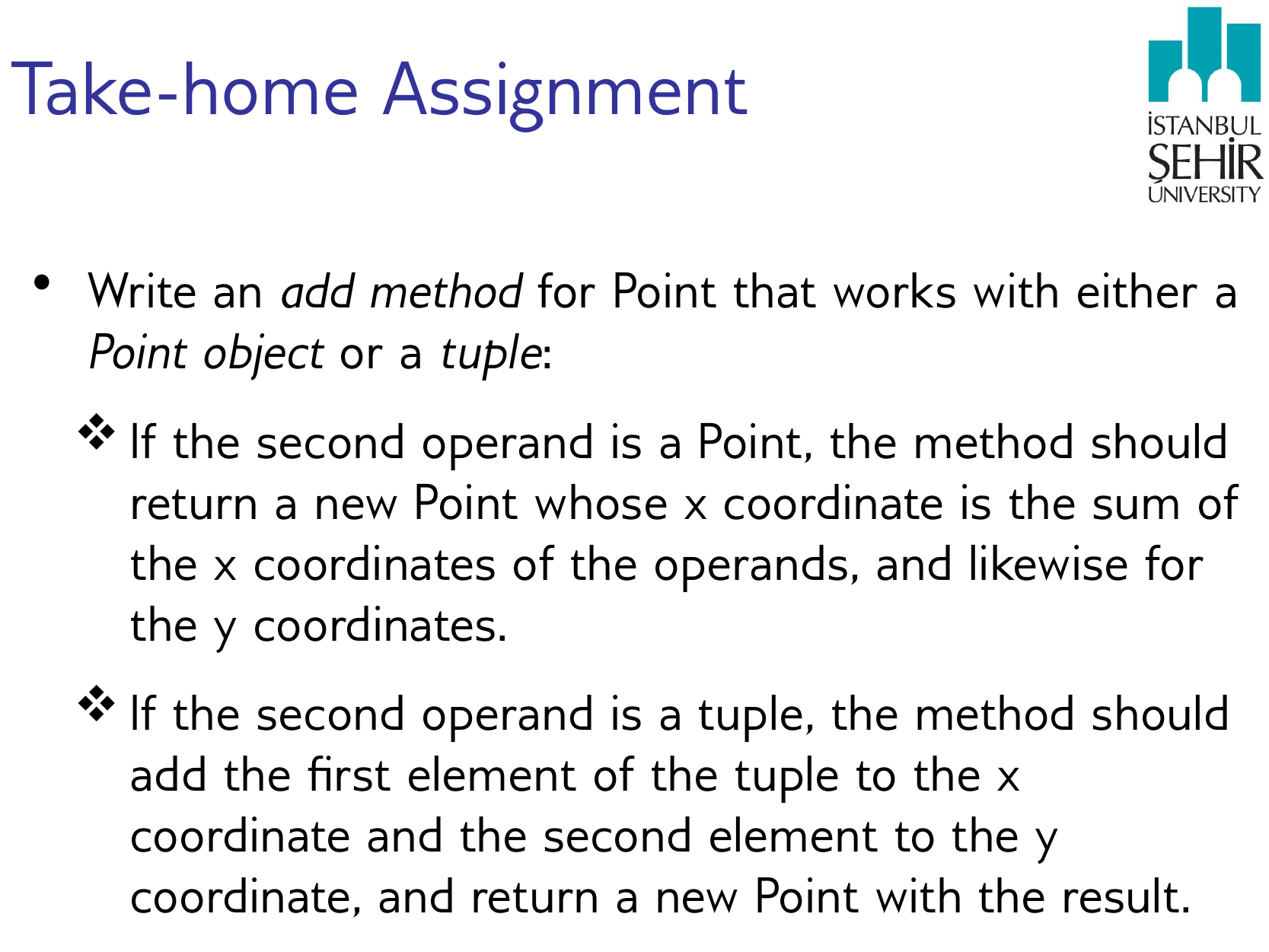

# Take-home Assignment
Write an add method for Point that works with either a Point object or a tuple:
If the second operand is a Point, the method should return a new Point whose x coordinate is the sum of the x coordinates of the operands, and likewise for the y coordinates.
If the second operand is a tuple, the method should add the first element of the tuple to the x coordinate and the second element to the y coordinate, and return a new Point with the result.